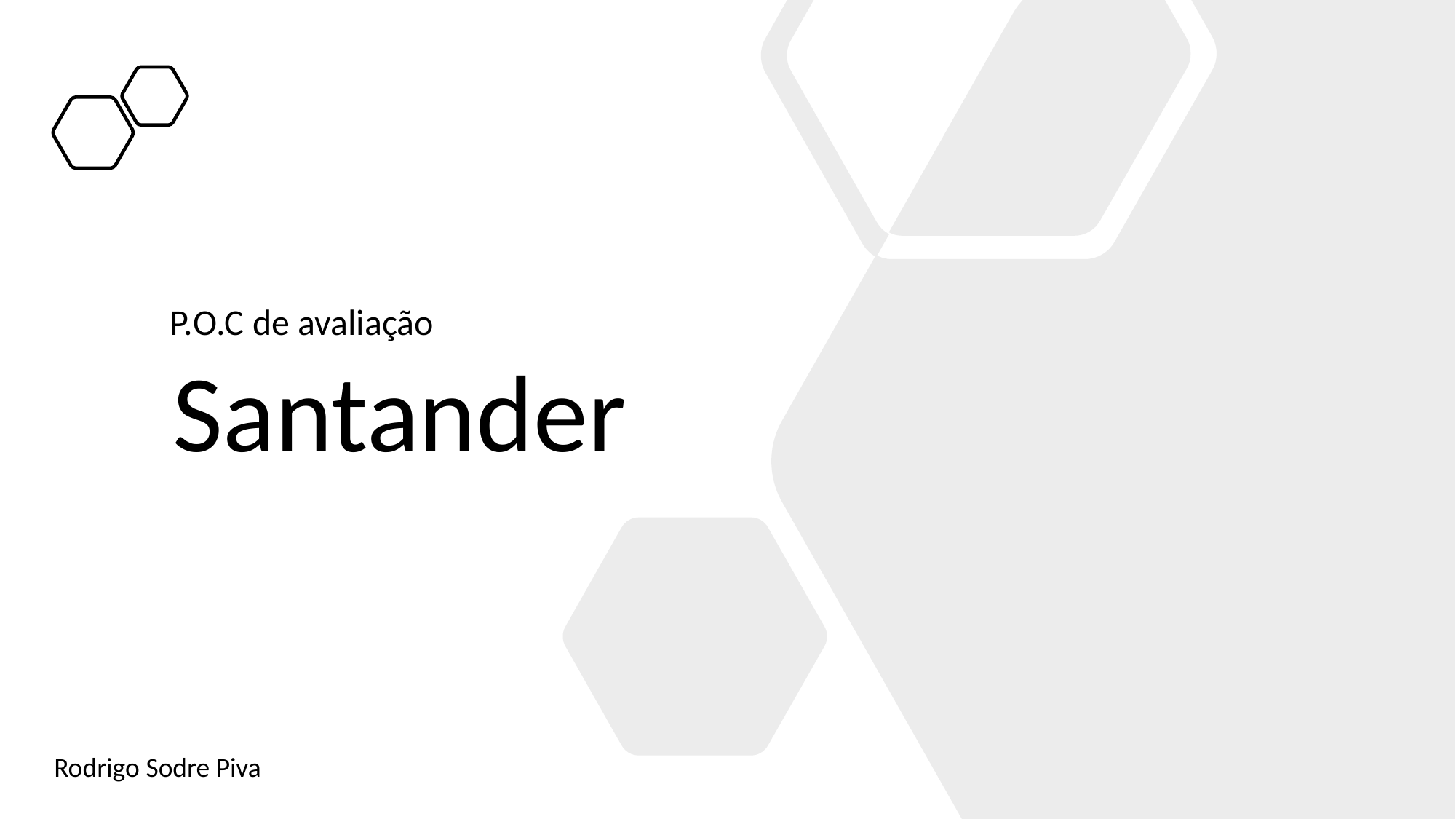

P.O.C de avaliação
# Santander
Rodrigo Sodre Piva